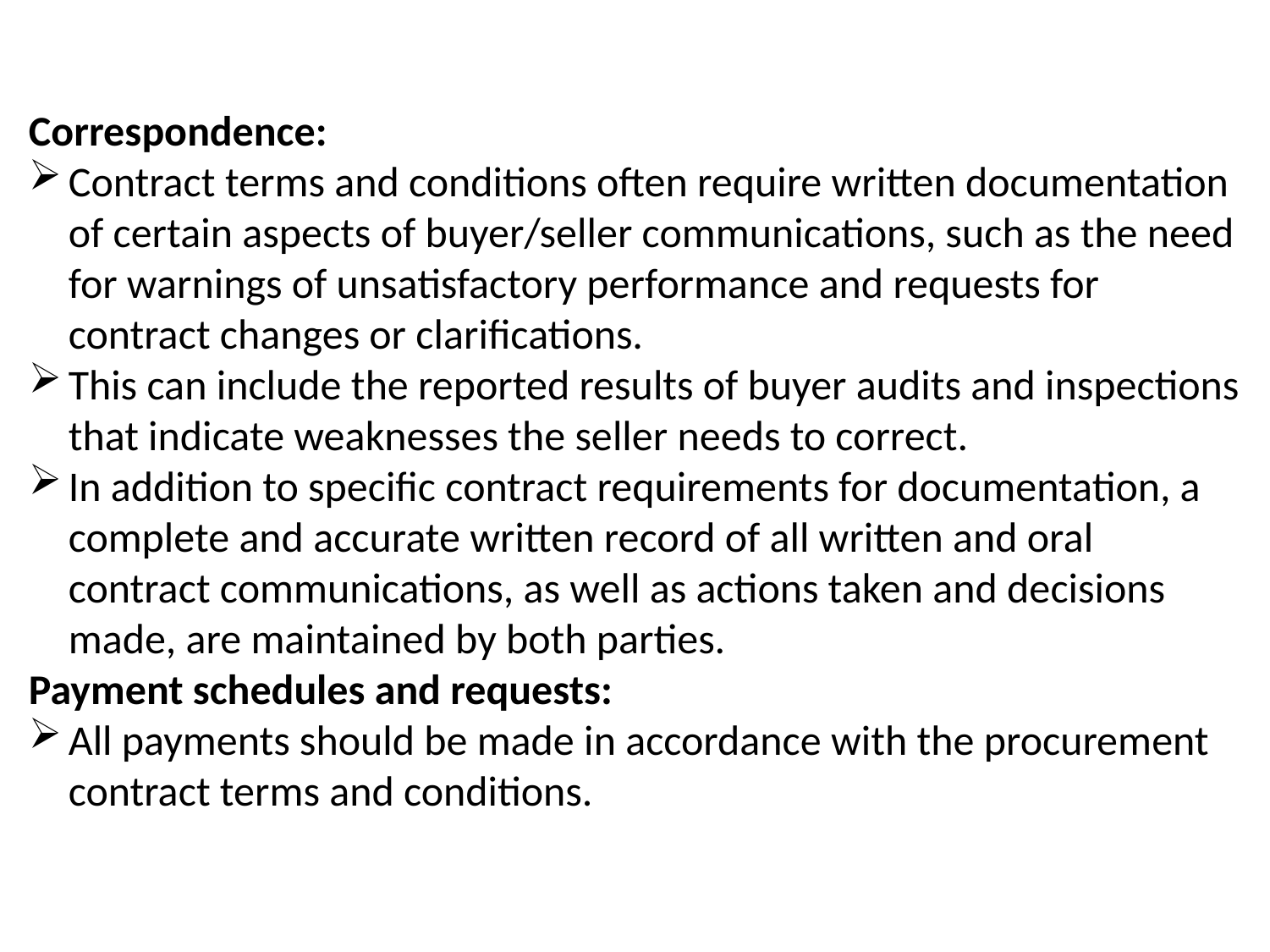

Correspondence:
Contract terms and conditions often require written documentation of certain aspects of buyer/seller communications, such as the need for warnings of unsatisfactory performance and requests for contract changes or clarifications.
This can include the reported results of buyer audits and inspections that indicate weaknesses the seller needs to correct.
In addition to specific contract requirements for documentation, a complete and accurate written record of all written and oral contract communications, as well as actions taken and decisions made, are maintained by both parties.
Payment schedules and requests:
All payments should be made in accordance with the procurement contract terms and conditions.